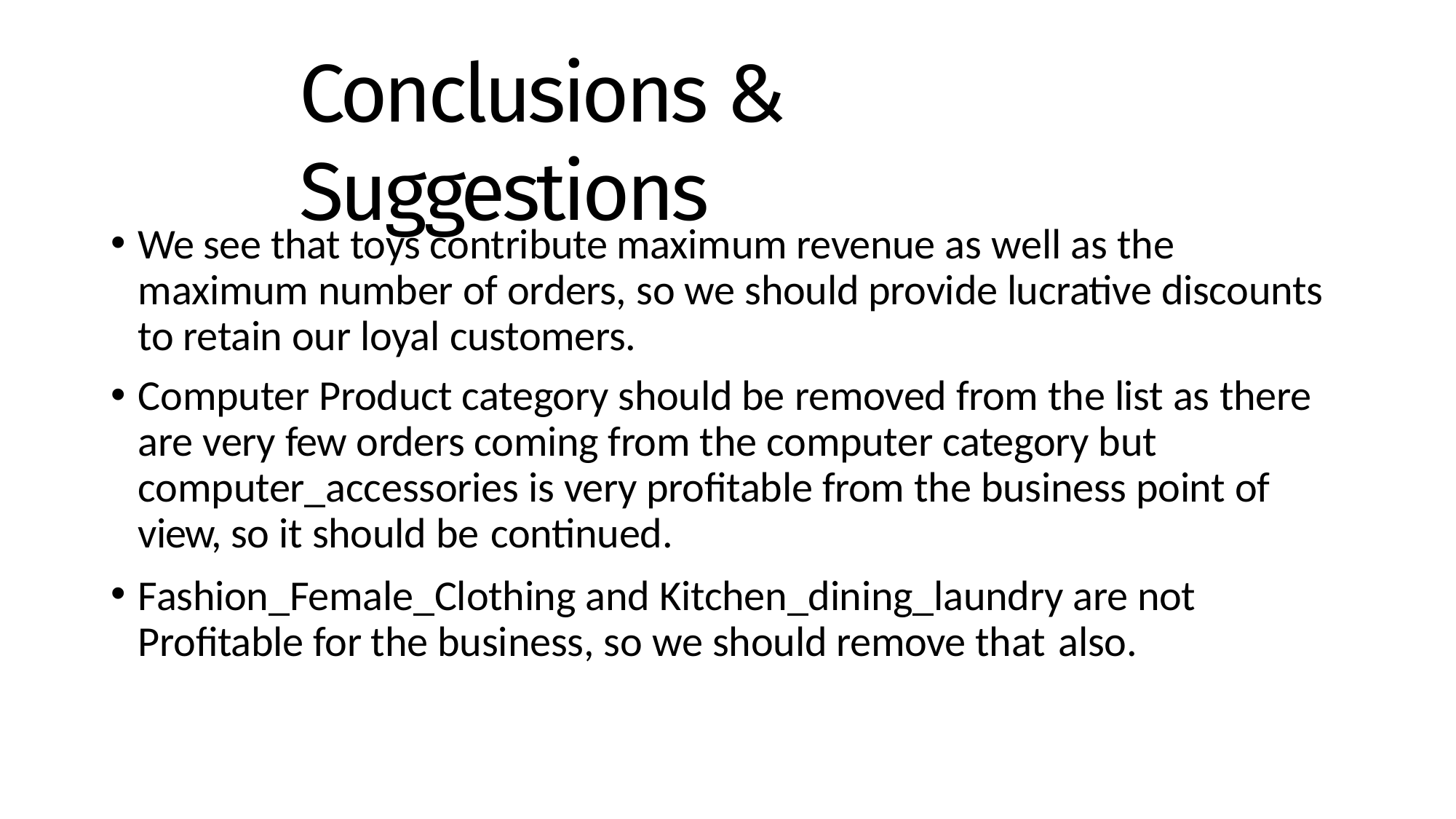

# Conclusions & Suggestions
We see that toys contribute maximum revenue as well as the  maximum number of orders, so we should provide lucrative discounts  to retain our loyal customers.
Computer Product category should be removed from the list as there  are very few orders coming from the computer category but  computer_accessories is very profitable from the business point of  view, so it should be continued.
Fashion_Female_Clothing and Kitchen_dining_laundry are not  Profitable for the business, so we should remove that also.